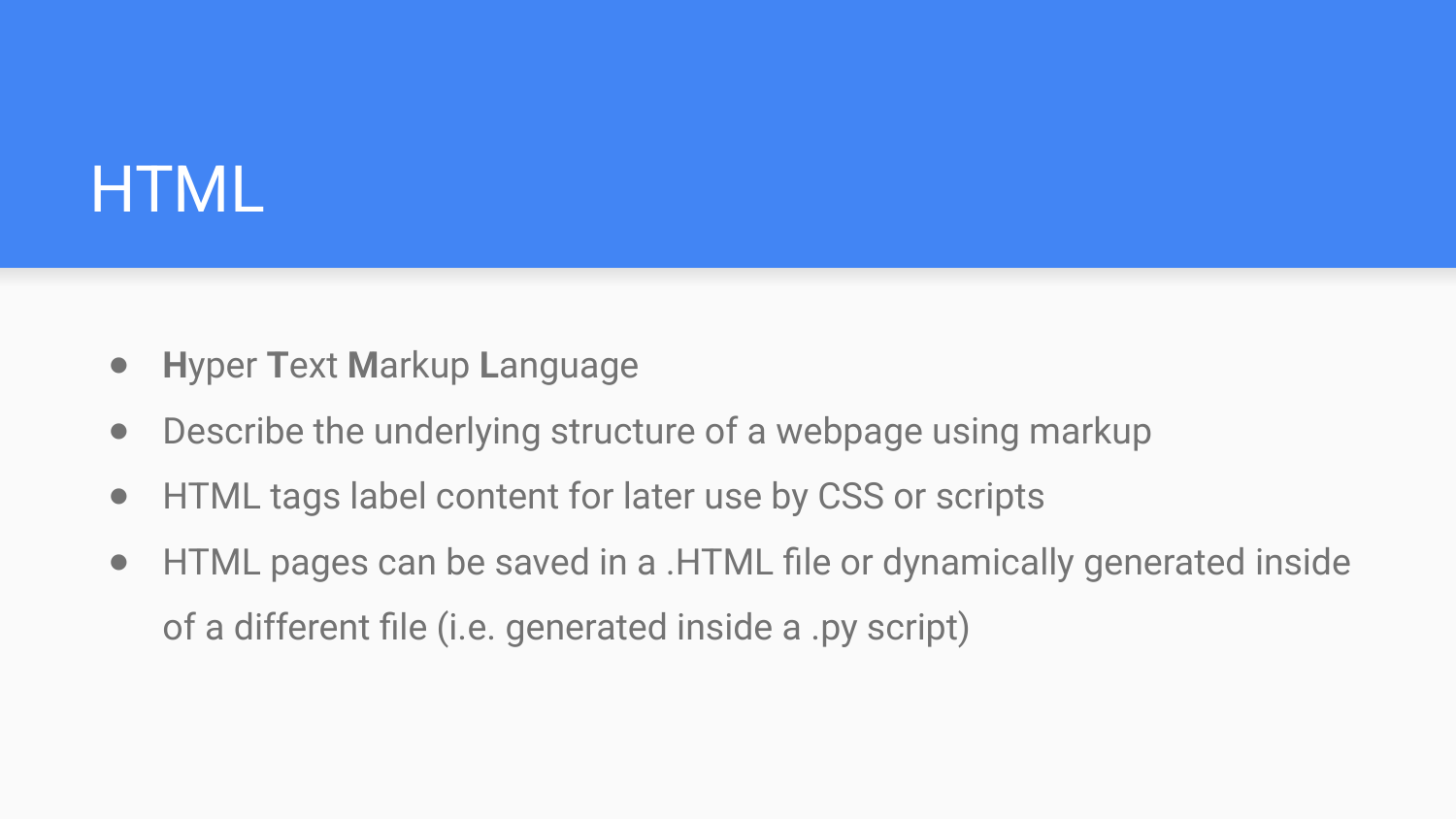

# HTML
Hyper Text Markup Language
Describe the underlying structure of a webpage using markup
HTML tags label content for later use by CSS or scripts
HTML pages can be saved in a .HTML file or dynamically generated inside of a different file (i.e. generated inside a .py script)